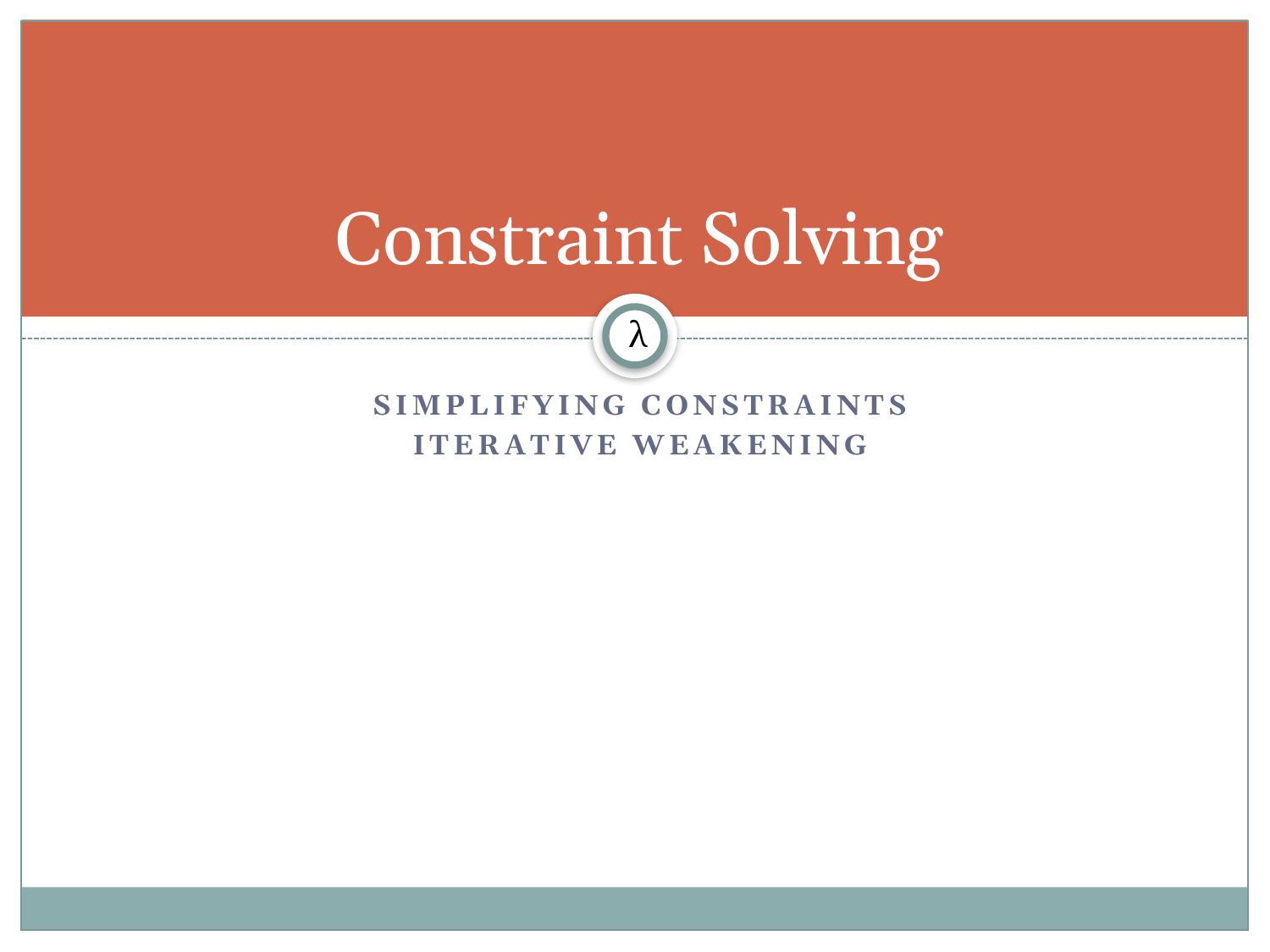

# Constraint Solving
λ
Simplifying Constraints
Iterative Weakening